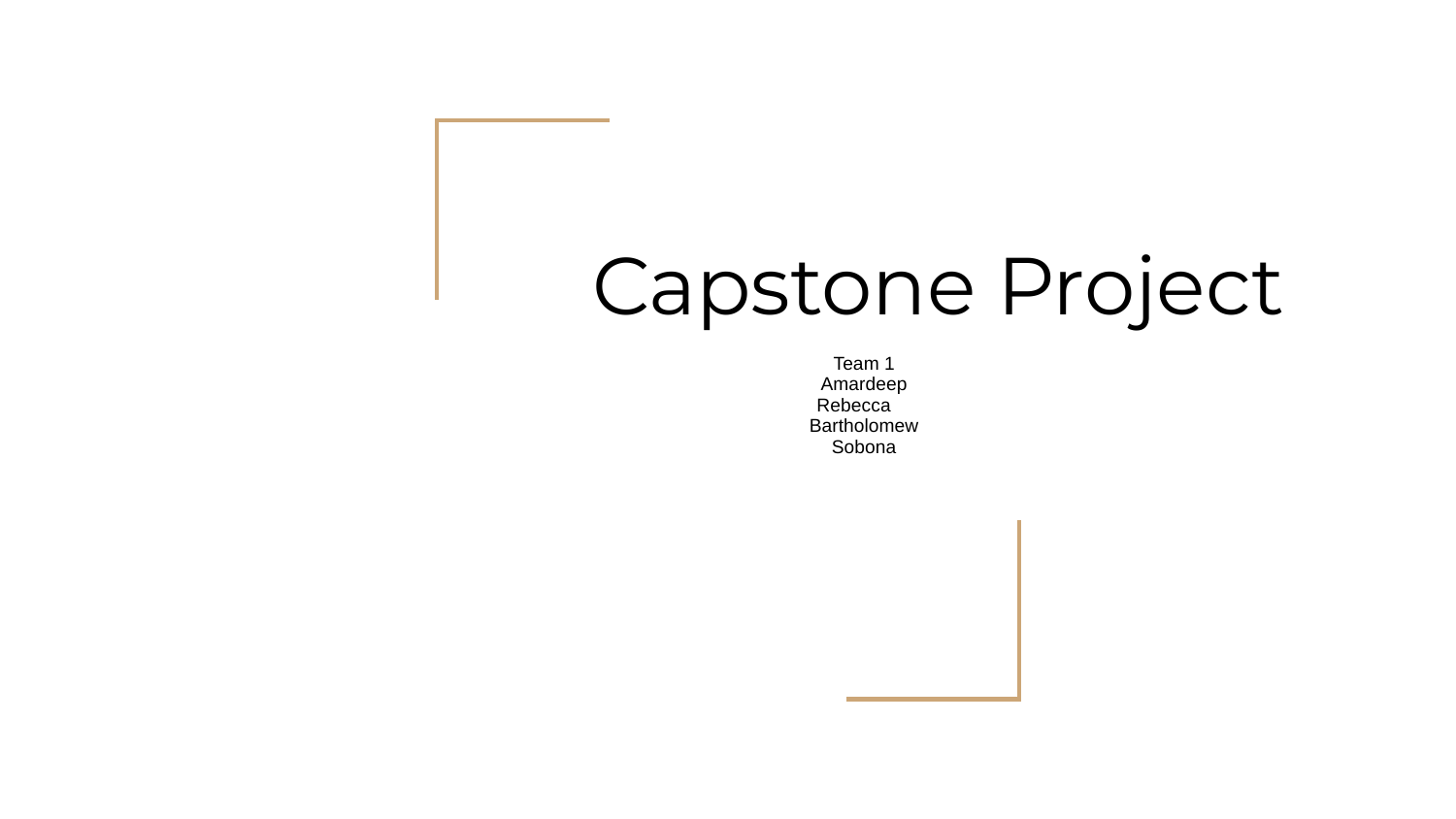

# Capstone Project

Team 1
Amardeep
Rebecca
Bartholomew
Sobona